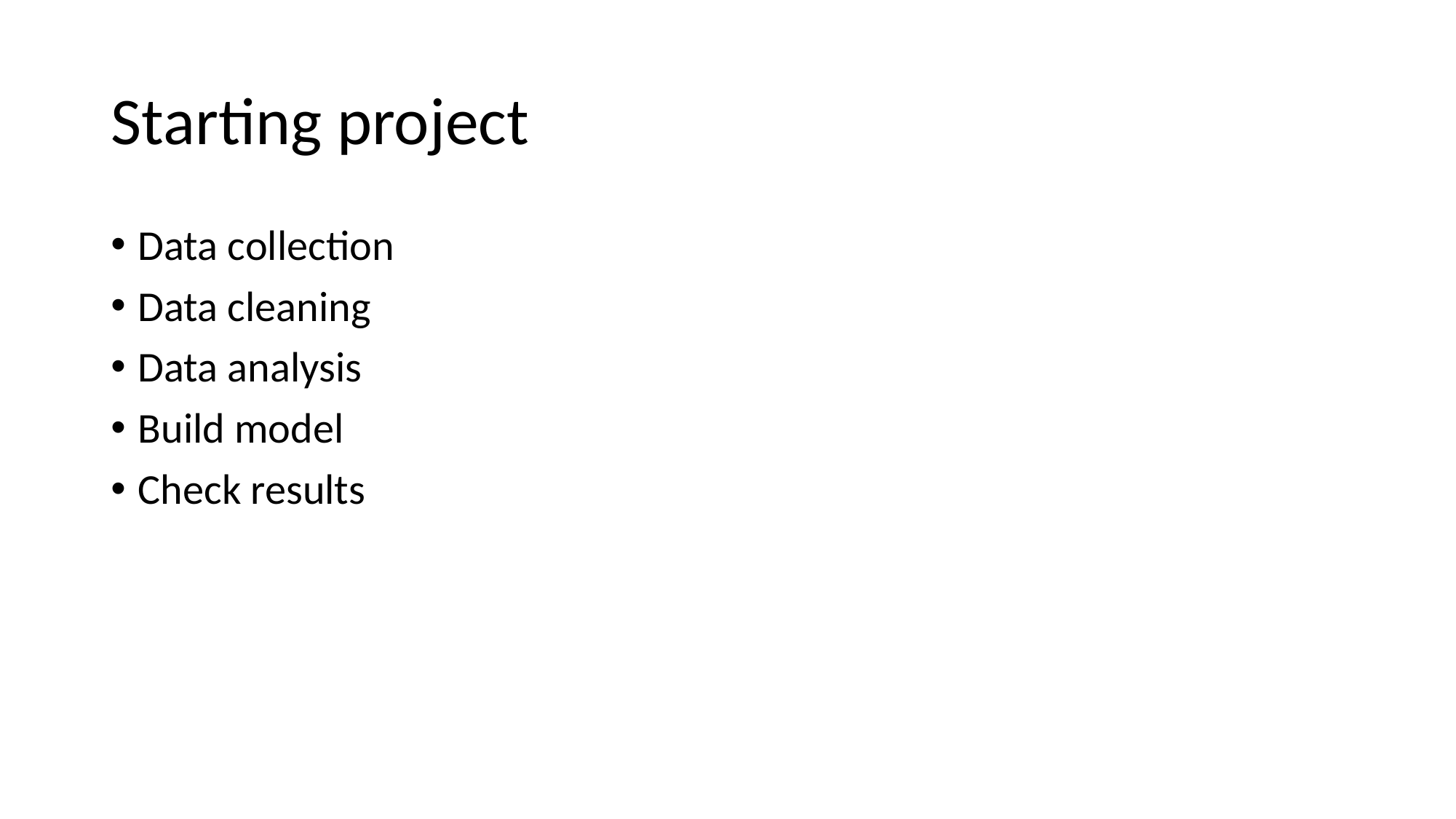

# Starting project
Data collection
Data cleaning
Data analysis
Build model
Check results